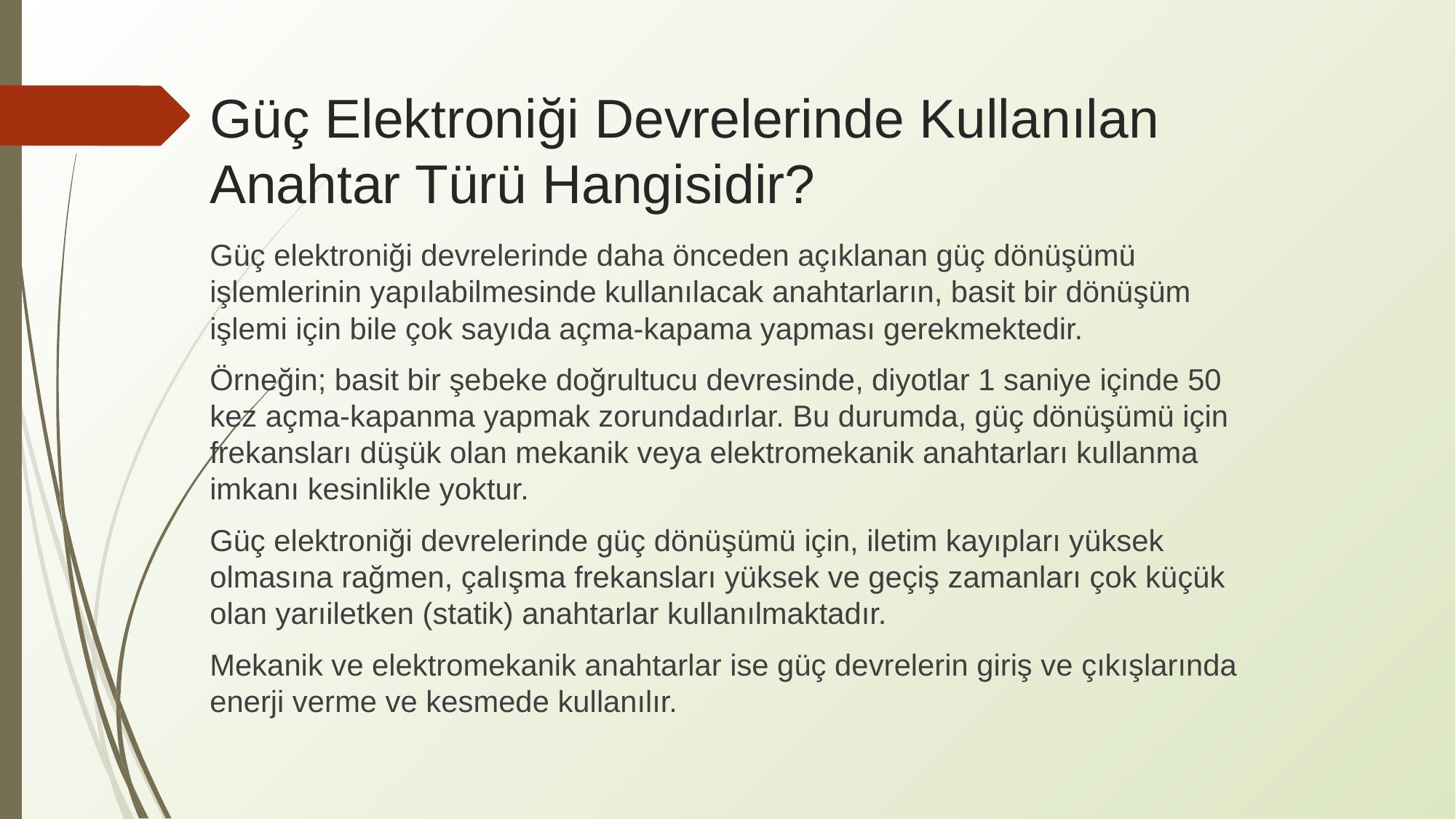

# Güç Elektroniği Devrelerinde Kullanılan Anahtar Türü Hangisidir?
Güç elektroniği devrelerinde daha önceden açıklanan güç dönüşümü işlemlerinin yapılabilmesinde kullanılacak anahtarların, basit bir dönüşüm işlemi için bile çok sayıda açma-kapama yapması gerekmektedir.
Örneğin; basit bir şebeke doğrultucu devresinde, diyotlar 1 saniye içinde 50 kez açma-kapanma yapmak zorundadırlar. Bu durumda, güç dönüşümü için frekansları düşük olan mekanik veya elektromekanik anahtarları kullanma imkanı kesinlikle yoktur.
Güç elektroniği devrelerinde güç dönüşümü için, iletim kayıpları yüksek olmasına rağmen, çalışma frekansları yüksek ve geçiş zamanları çok küçük olan yarıiletken (statik) anahtarlar kullanılmaktadır.
Mekanik ve elektromekanik anahtarlar ise güç devrelerin giriş ve çıkışlarında enerji verme ve kesmede kullanılır.